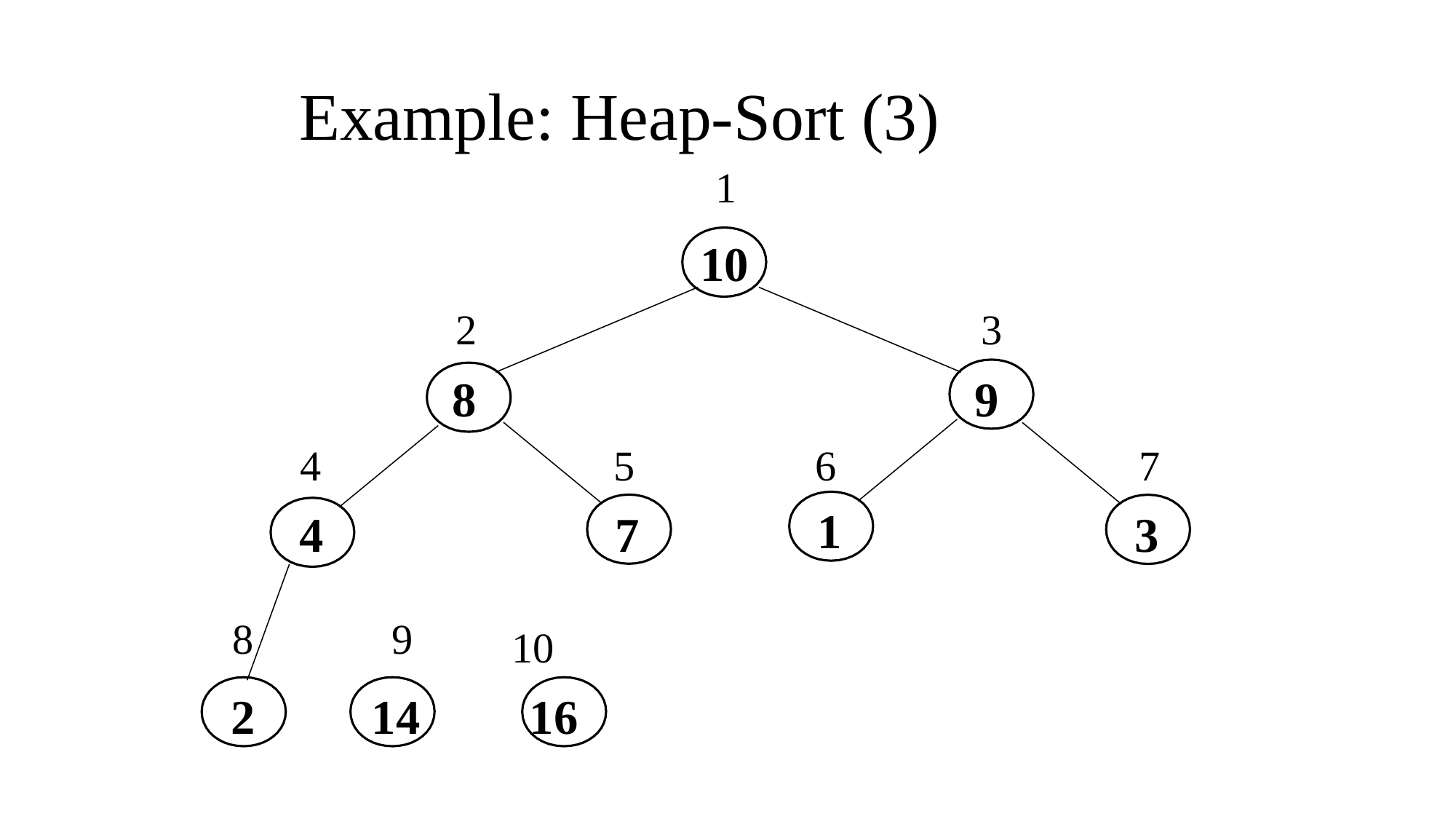

Example: Heap-Sort (3)
1
10

2
8
3
9

4
4
5
7
7
3

6
1

8
2
9
14
10
16